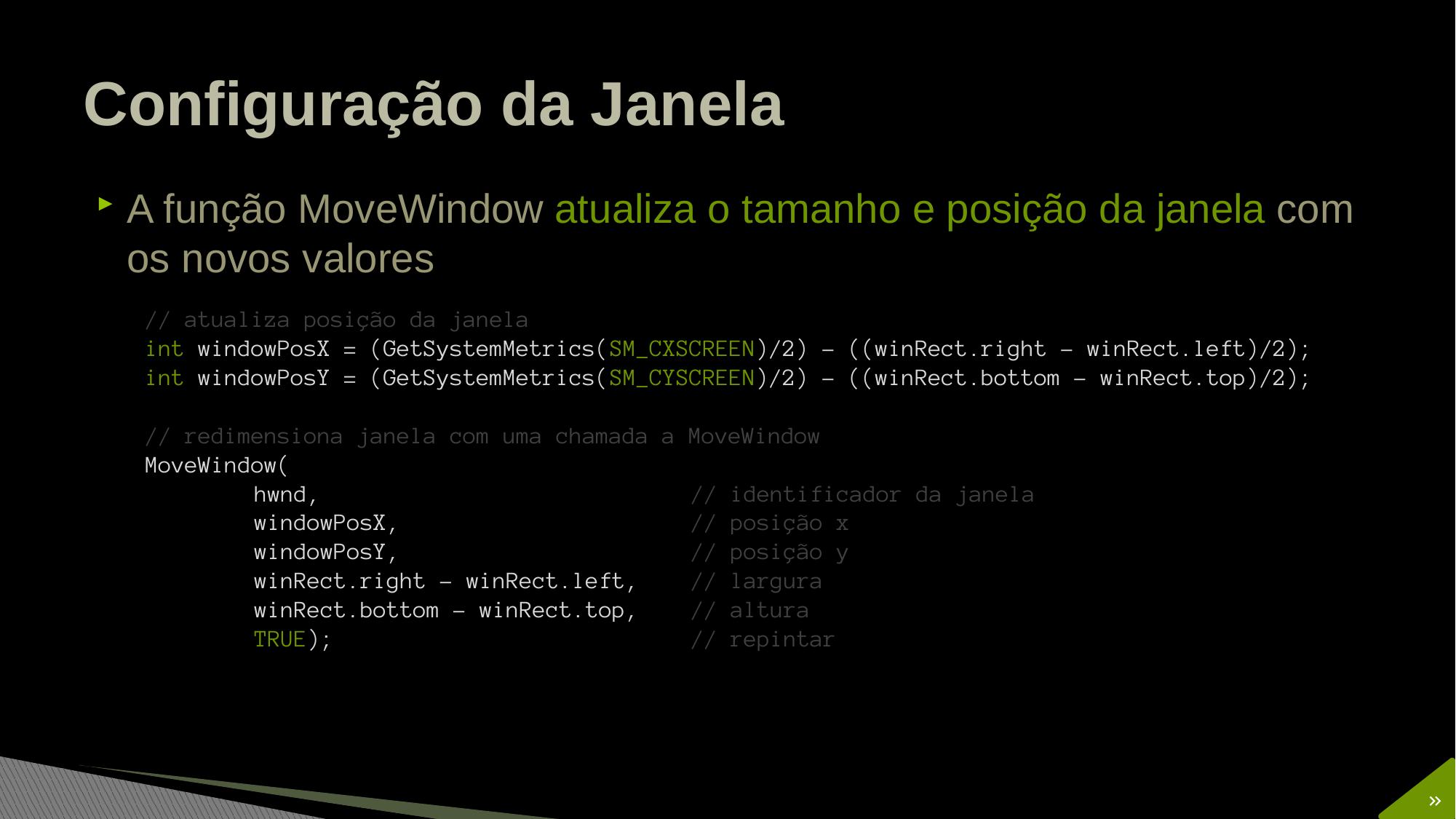

# Configuração da Janela
A função MoveWindow atualiza o tamanho e posição da janela com os novos valores
// atualiza posição da janela
int windowPosX = (GetSystemMetrics(SM_CXSCREEN)/2) - ((winRect.right - winRect.left)/2);
int windowPosY = (GetSystemMetrics(SM_CYSCREEN)/2) - ((winRect.bottom - winRect.top)/2);

// redimensiona janela com uma chamada a MoveWindow
MoveWindow(
	hwnd,                          	// identificador da janela
	windowPosX,                    	// posição x
	windowPosY,                    	// posição y
	winRect.right - winRect.left,  	// largura
	winRect.bottom - winRect.top,  	// altura
	TRUE);			      	// repintar

»